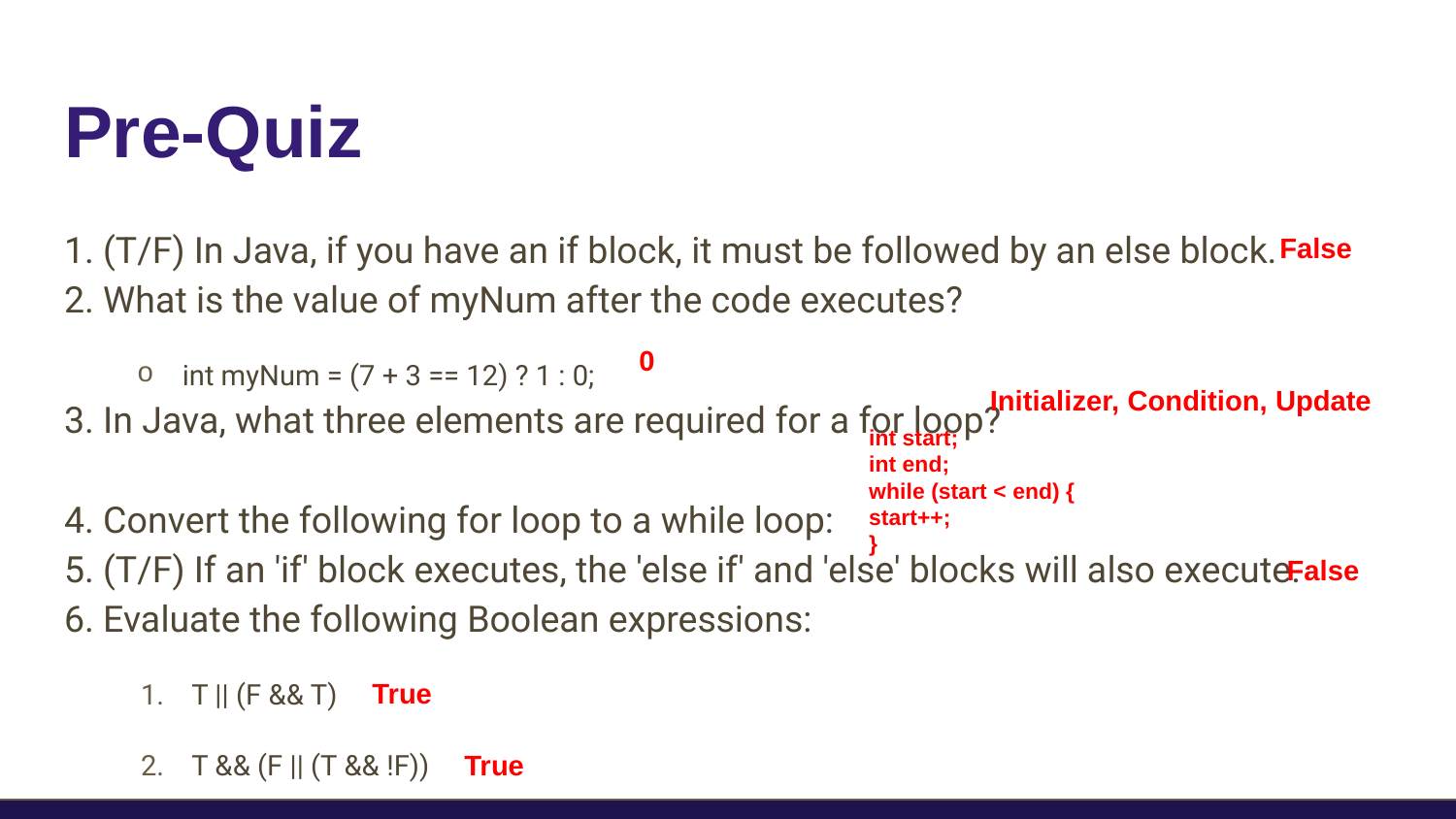

# Pre-Quiz
1. (T/F) In Java, if you have an if block, it must be followed by an else block.
2. What is the value of myNum after the code executes?
int myNum = (7 + 3 == 12) ? 1 : 0;
3. In Java, what three elements are required for a for loop?

4. Convert the following for loop to a while loop:
5. (T/F) If an 'if' block executes, the 'else if' and 'else' blocks will also execute.
6. Evaluate the following Boolean expressions:
T || (F && T)
T && (F || (T && !F))

False
0
Initializer, Condition, Update
int start;
int end;
while (start < end) {
start++;
}
False
True
True